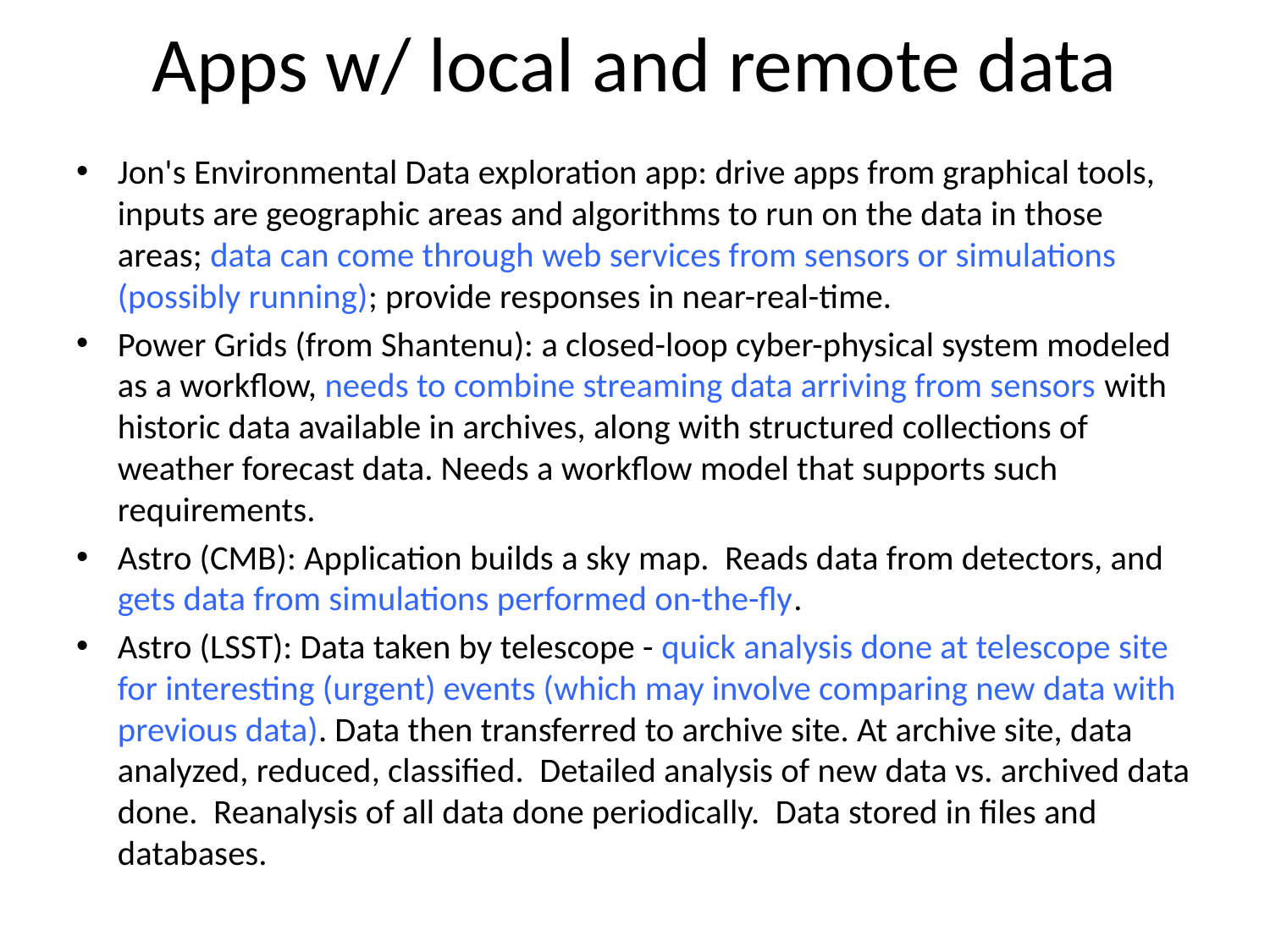

# Apps w/ local and remote data
Jon's Environmental Data exploration app: drive apps from graphical tools, inputs are geographic areas and algorithms to run on the data in those areas; data can come through web services from sensors or simulations (possibly running); provide responses in near-real-time.
Power Grids (from Shantenu): a closed-loop cyber-physical system modeled as a workflow, needs to combine streaming data arriving from sensors with historic data available in archives, along with structured collections of weather forecast data. Needs a workflow model that supports such requirements.
Astro (CMB): Application builds a sky map.  Reads data from detectors, and gets data from simulations performed on-the-fly.
Astro (LSST): Data taken by telescope - quick analysis done at telescope site for interesting (urgent) events (which may involve comparing new data with previous data). Data then transferred to archive site. At archive site, data analyzed, reduced, classified.  Detailed analysis of new data vs. archived data done.  Reanalysis of all data done periodically.  Data stored in files and databases.